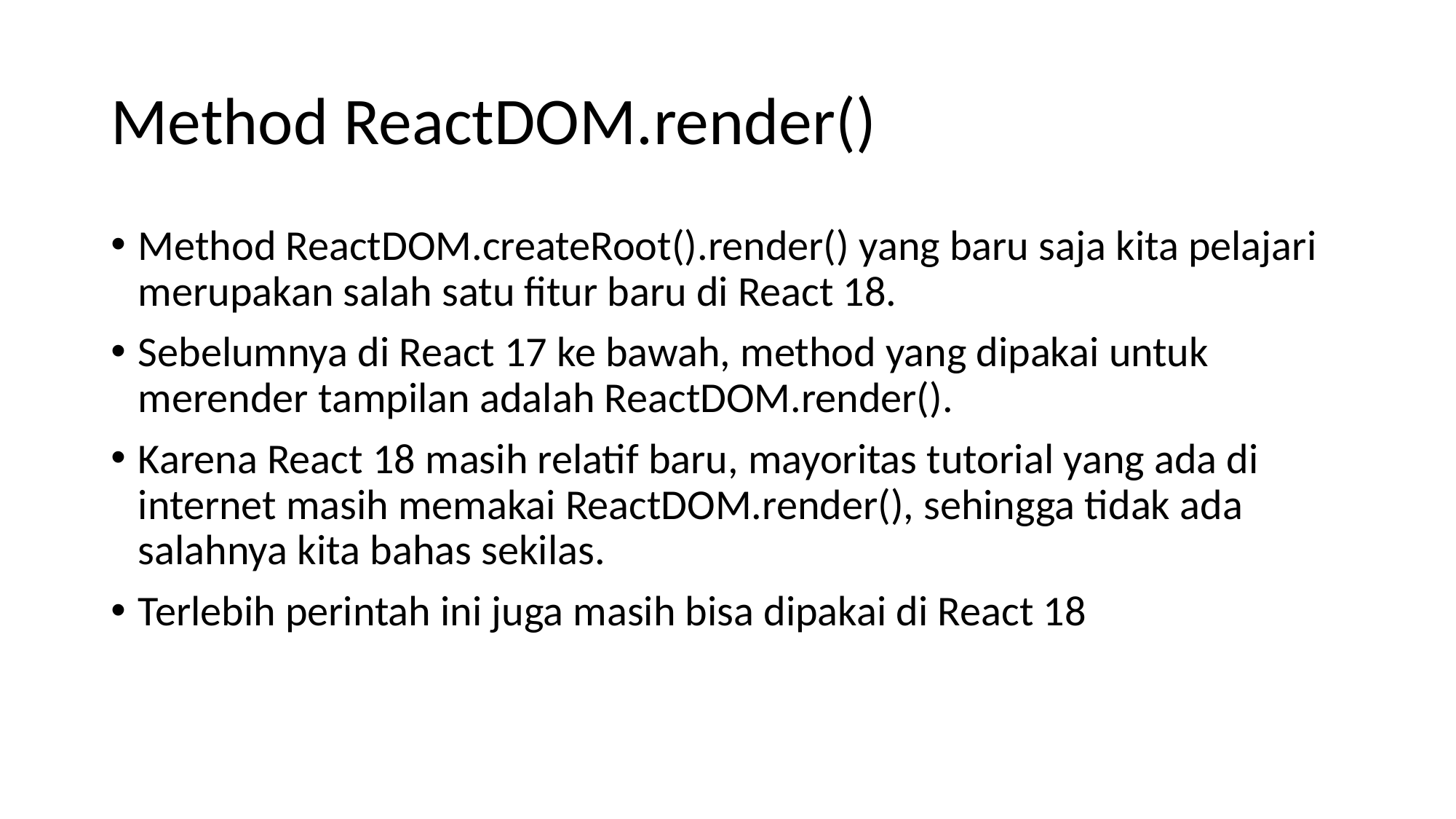

# Method ReactDOM.render()
Method ReactDOM.createRoot().render() yang baru saja kita pelajari merupakan salah satu fitur baru di React 18.
Sebelumnya di React 17 ke bawah, method yang dipakai untuk merender tampilan adalah ReactDOM.render().
Karena React 18 masih relatif baru, mayoritas tutorial yang ada di internet masih memakai ReactDOM.render(), sehingga tidak ada salahnya kita bahas sekilas.
Terlebih perintah ini juga masih bisa dipakai di React 18